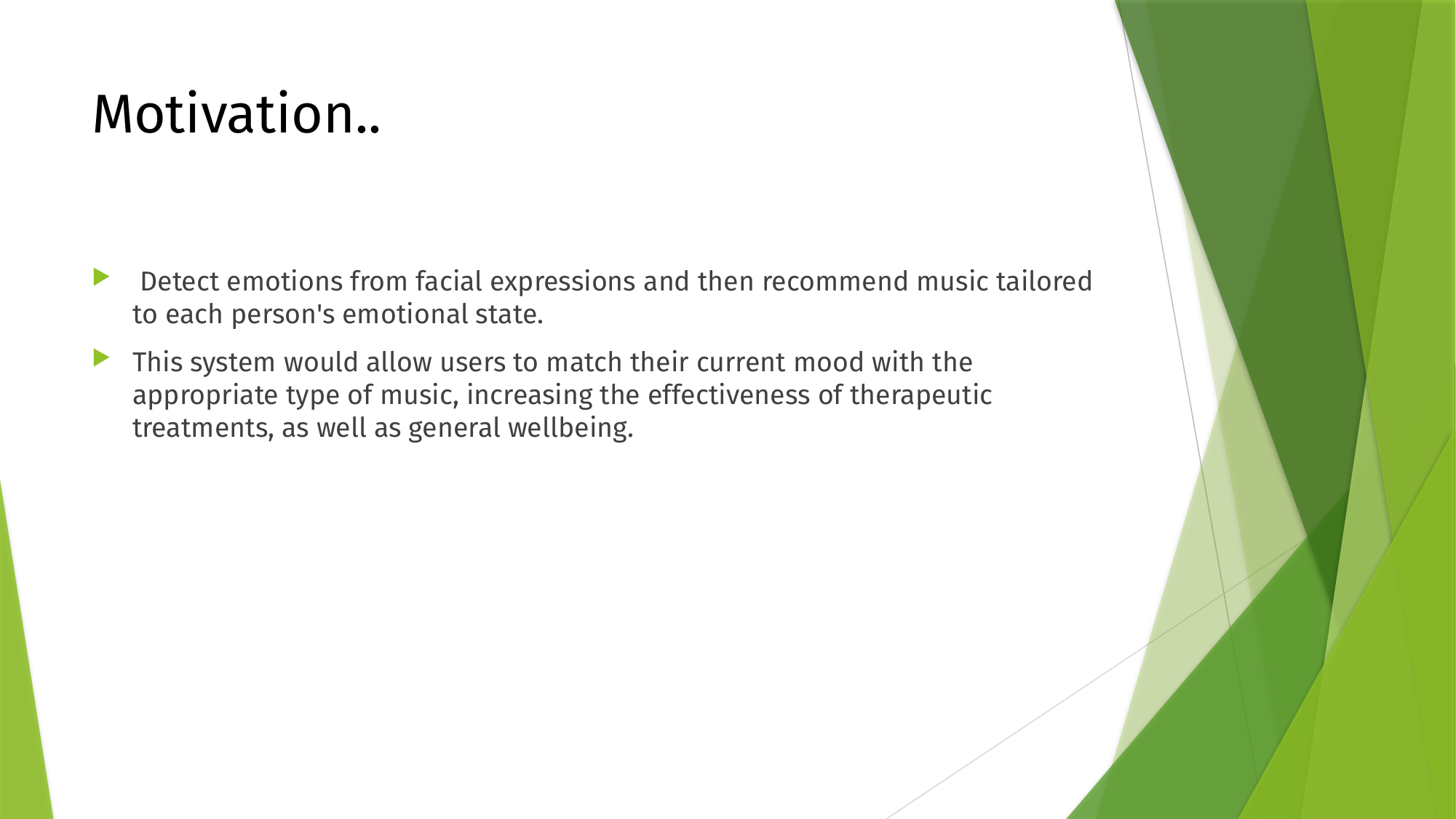

# Motivation..
 Detect emotions from facial expressions and then recommend music tailored to each person's emotional state.
This system would allow users to match their current mood with the appropriate type of music, increasing the effectiveness of therapeutic treatments, as well as general wellbeing.